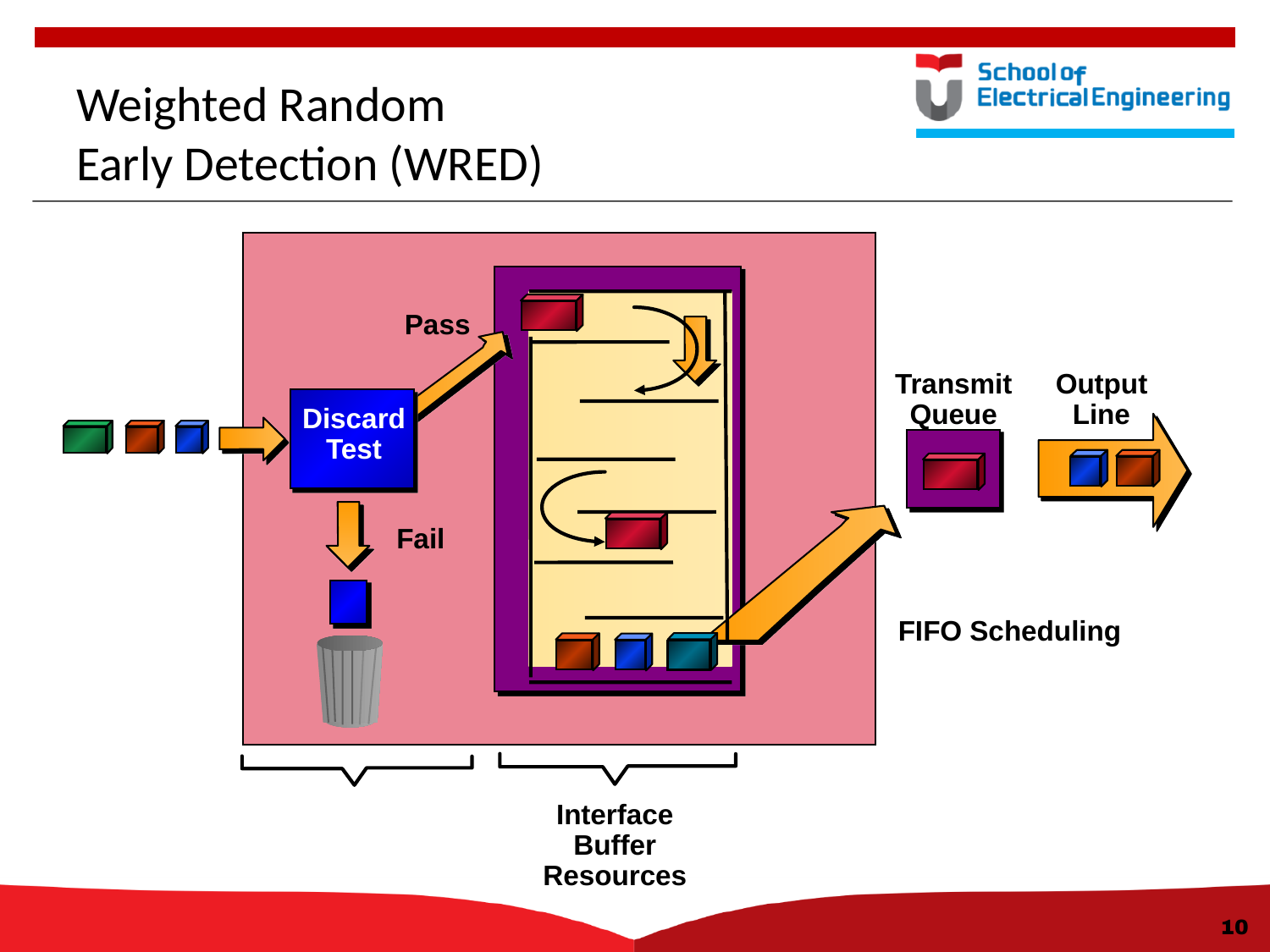

# Weighted Random Early Detection (WRED)

Pass

Transmit Queue
Output Line

Discard Test

Fail

FIFO Scheduling

Interface Buffer Resources
10